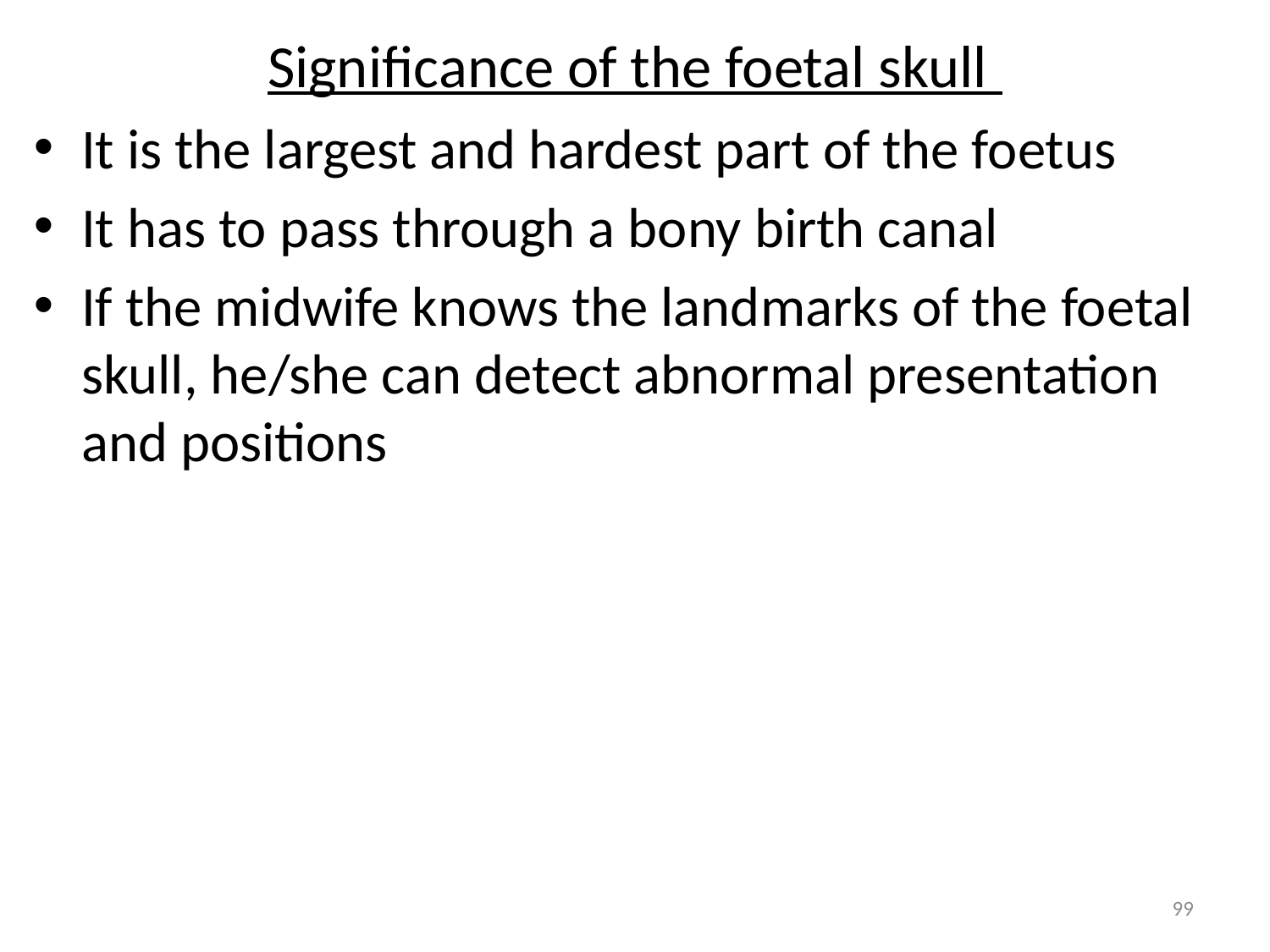

# Significance of the foetal skull
It is the largest and hardest part of the foetus
It has to pass through a bony birth canal
If the midwife knows the landmarks of the foetal skull, he/she can detect abnormal presentation and positions

99